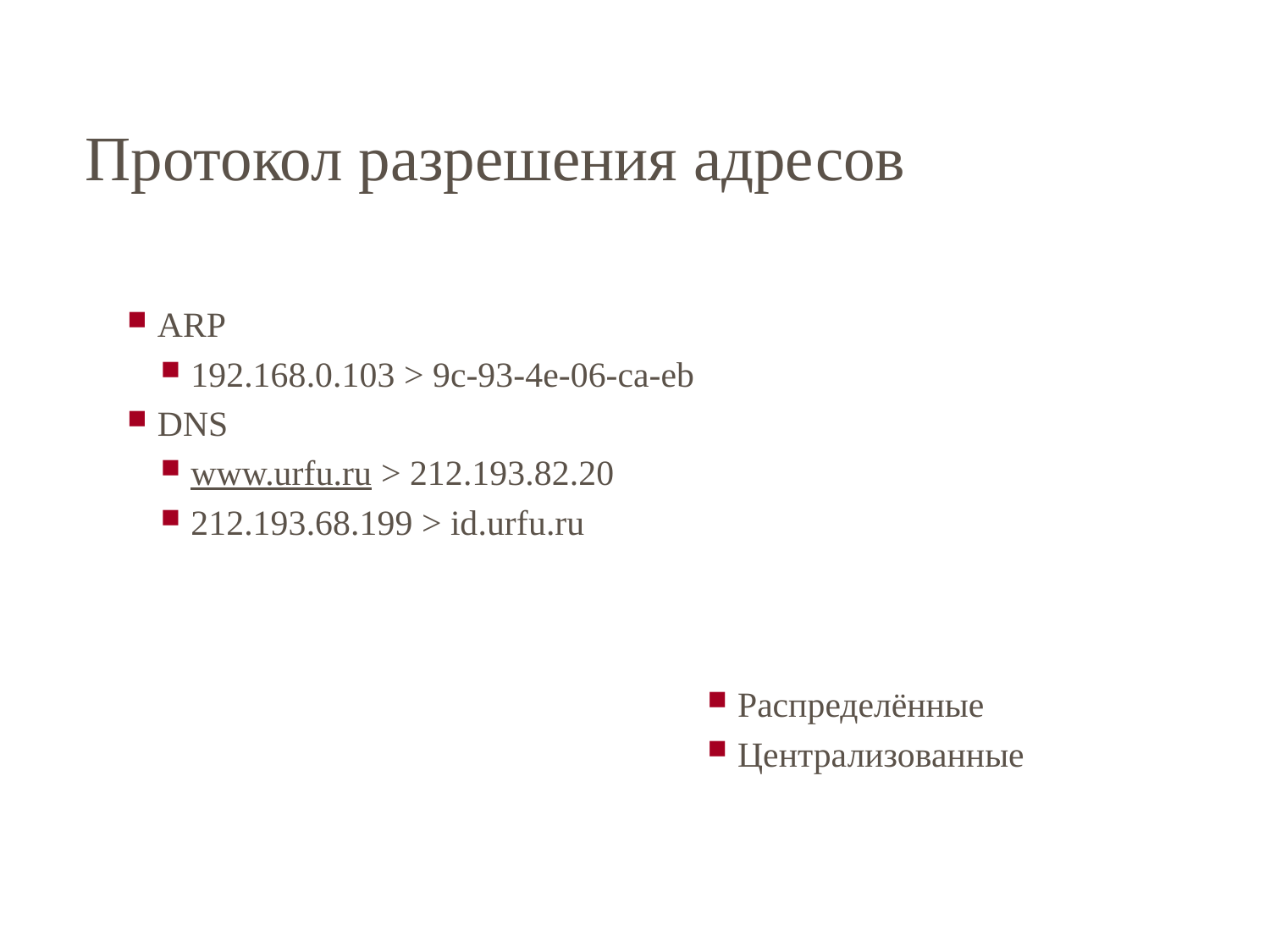

Протокол разрешения адресов
ARP
192.168.0.103 > 9c-93-4e-06-ca-eb
DNS
www.urfu.ru > 212.193.82.20
212.193.68.199 > id.urfu.ru
Распределённые
Централизованные